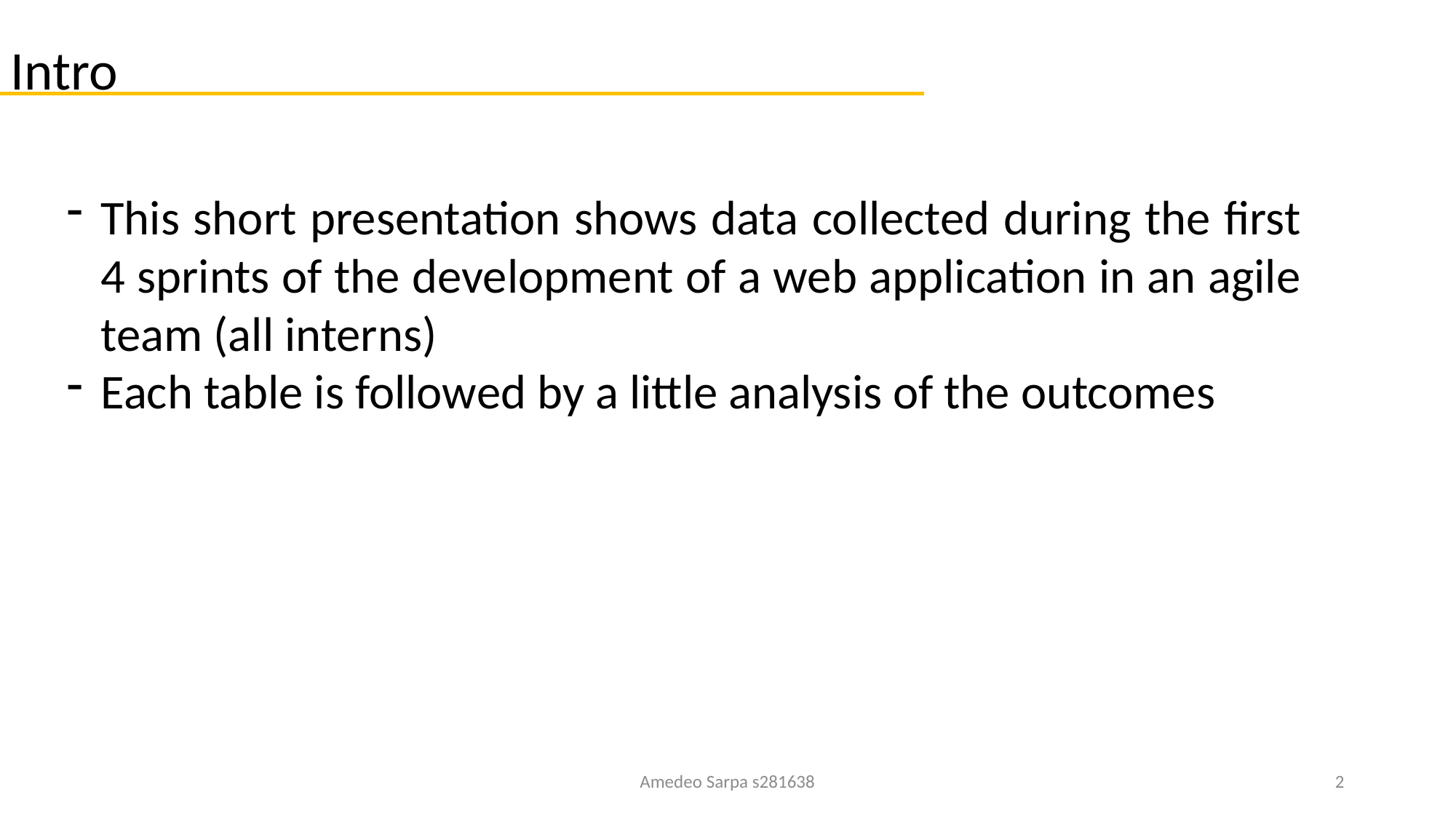

Intro
This short presentation shows data collected during the first 4 sprints of the development of a web application in an agile team (all interns)
Each table is followed by a little analysis of the outcomes
Amedeo Sarpa s281638
2